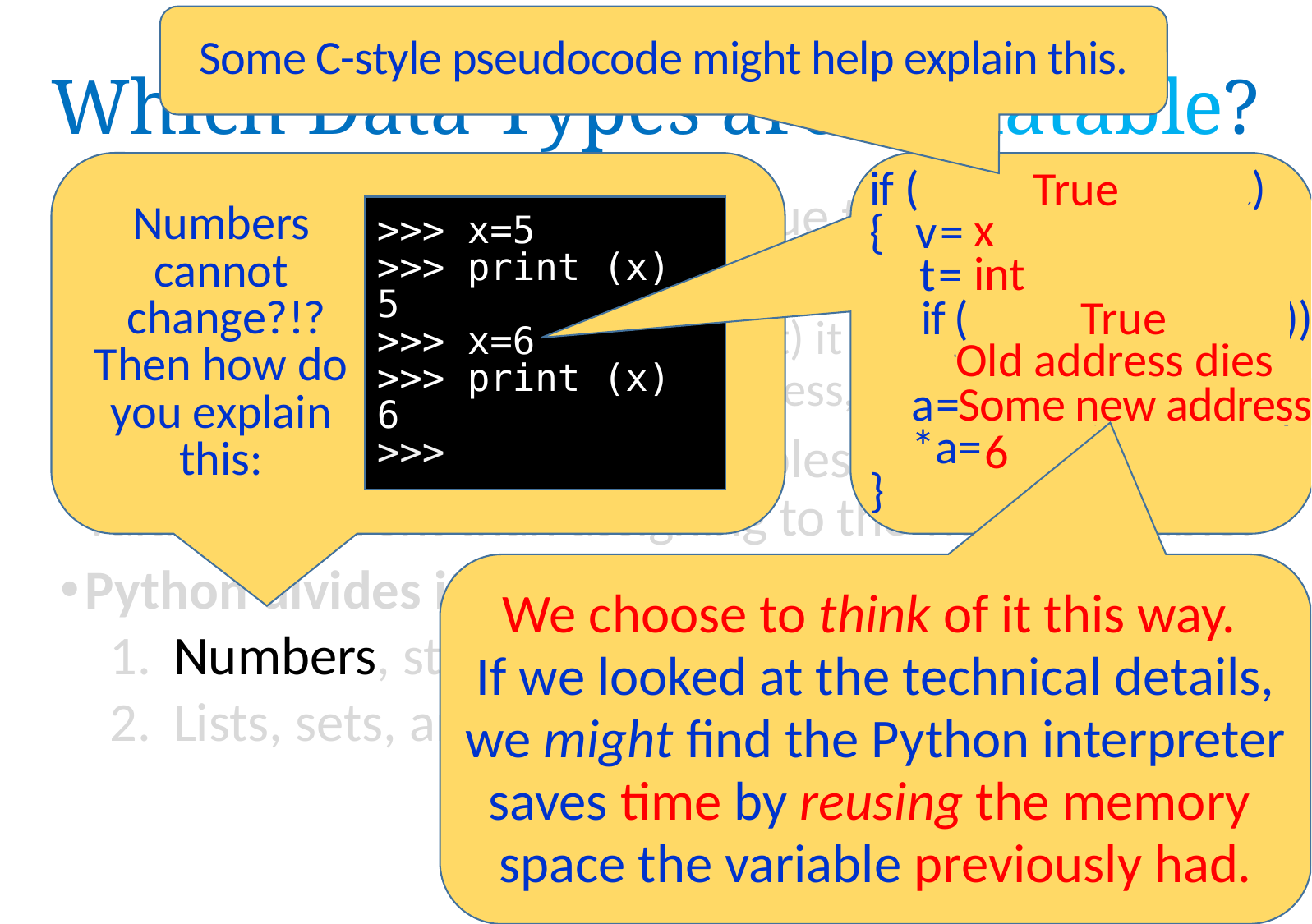

..Some C-style pseudocode might help explain this...
# Which Data Types are Updatable?
Numbers cannot
 change?!? Then how do you explain this:

if (ItIsAnAssignment)
{   v =getNameOnLHS()
     t =inferTypeOnRHS()
     if ( ItExistsAlready(v))
        free(&v)
    a =malloc(sizeof(t))
    *a=getValueOfRHS()
}

True
Assigning a completely new value to an existing variable doesn’t update it; it creates a new variable.
If its the same type (or even if not) it could end up in the same memory location. Nonetheless, it is a new variable.
But there are multi-value variables. Assigning to one value is different than assigning to the whole variable.
Python divides its types into two categories:
Numbers, strings, and tuples are immutable.
Lists, sets, and dictionaries are mutable.
>>> x=5
>>> print (x)
5
>>> x=6
>>> print (x)
6
>>>

x
int
True
x
Old address dies
Some new address
4
int))
 6
We choose to think of it this way.
If we looked at the technical details,
 we might find the Python interpreter
saves time by reusing the memory
space the variable previously had.